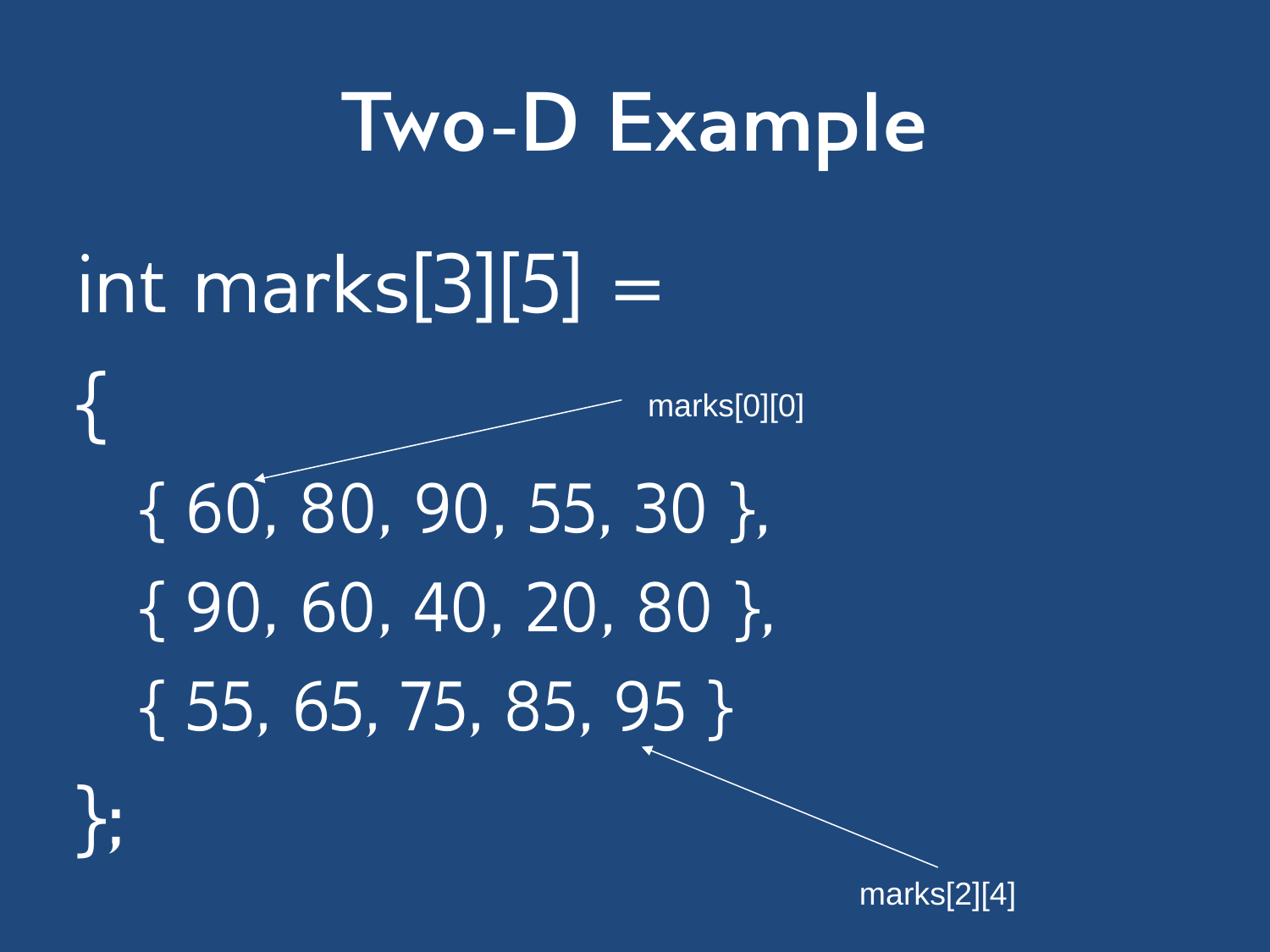

# Two-D Example
int marks[3][5] =
{
{ 60, 80, 90, 55, 30 },
{ 90, 60, 40, 20, 80 },
{ 55, 65, 75, 85, 95 }
};
marks[0][0]

marks[2][4]